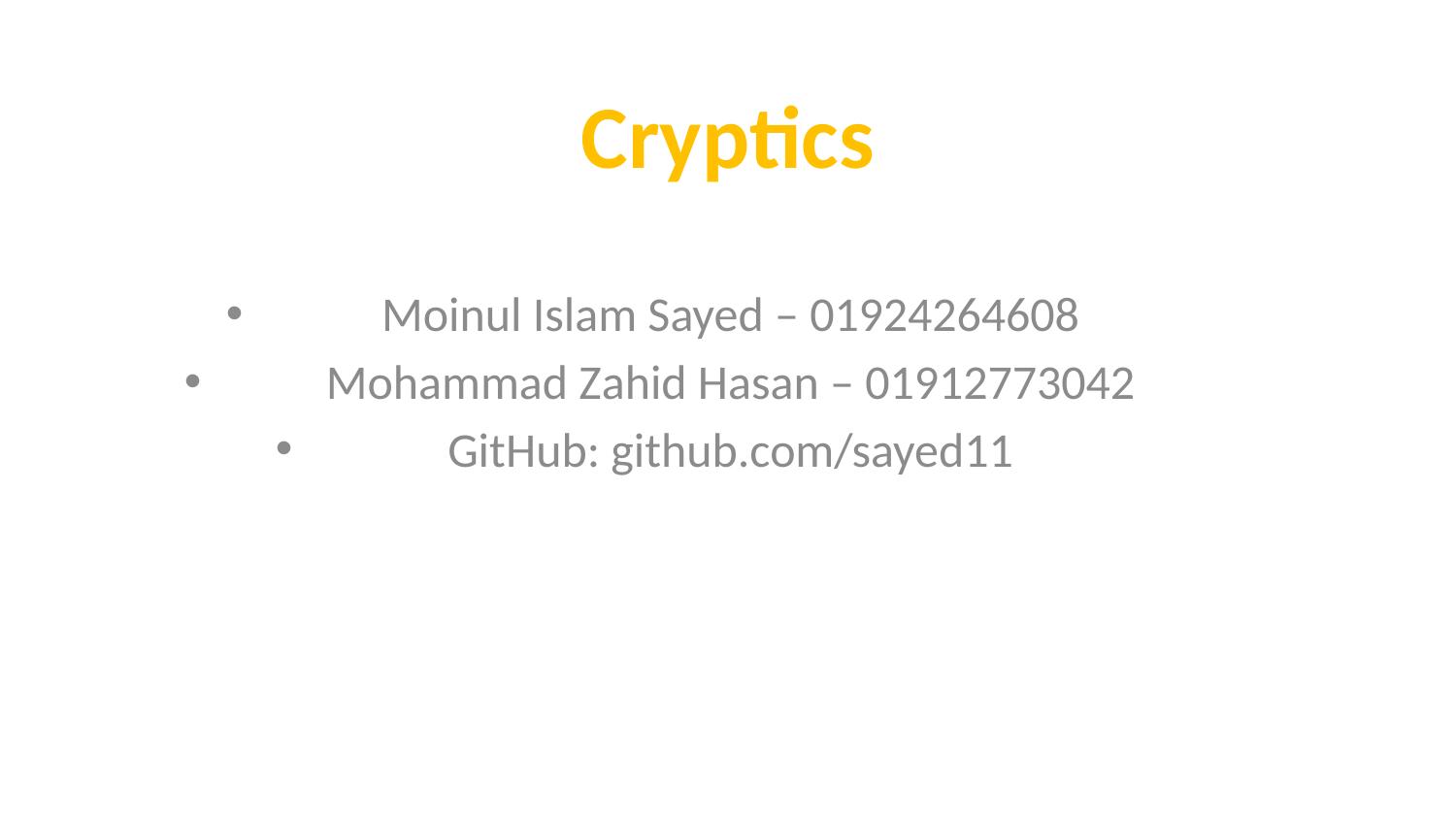

# Cryptics
Moinul Islam Sayed – 01924264608
Mohammad Zahid Hasan – 01912773042
GitHub: github.com/sayed11